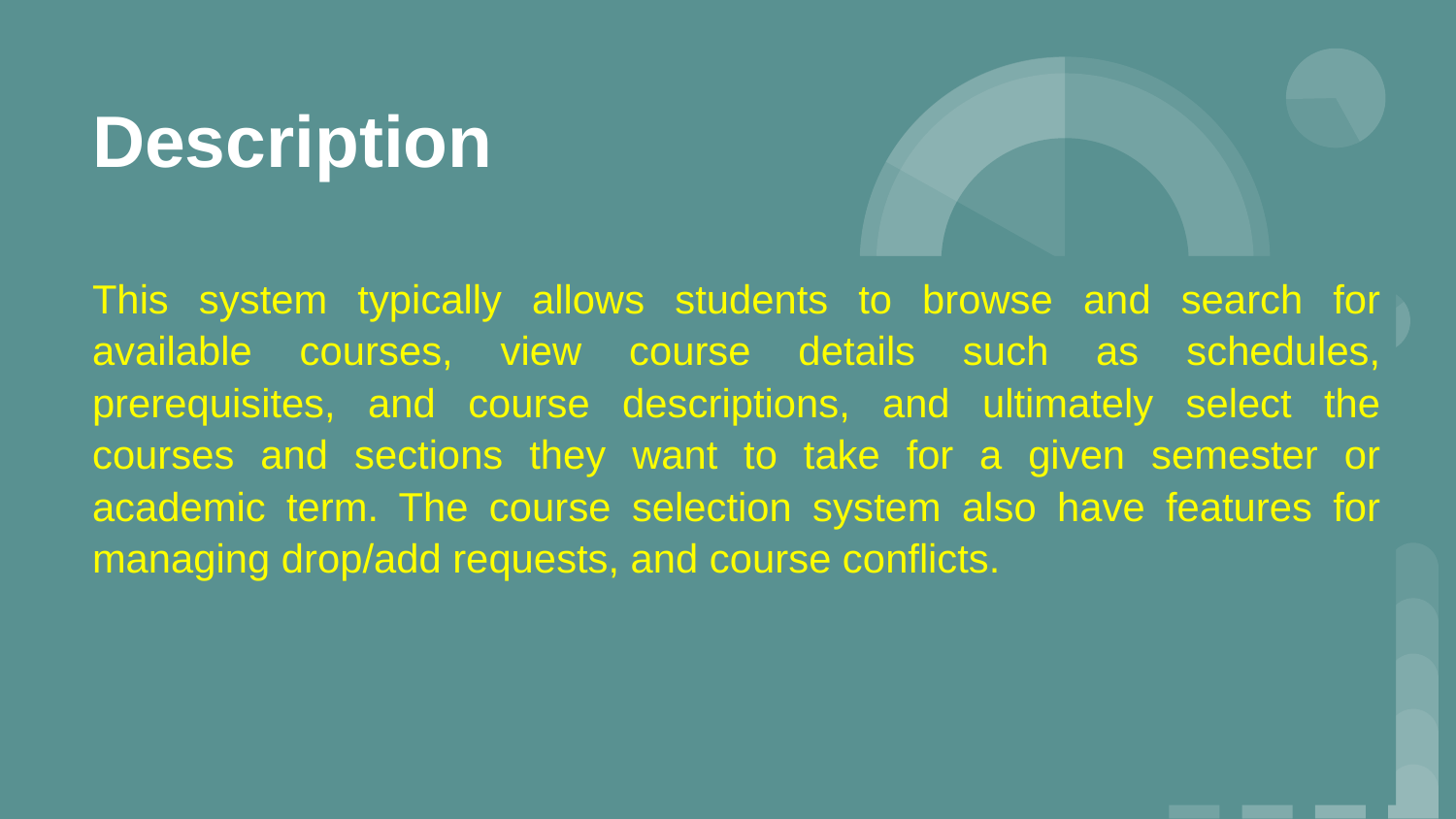

# Description
This system typically allows students to browse and search for available courses, view course details such as schedules, prerequisites, and course descriptions, and ultimately select the courses and sections they want to take for a given semester or academic term. The course selection system also have features for managing drop/add requests, and course conflicts.